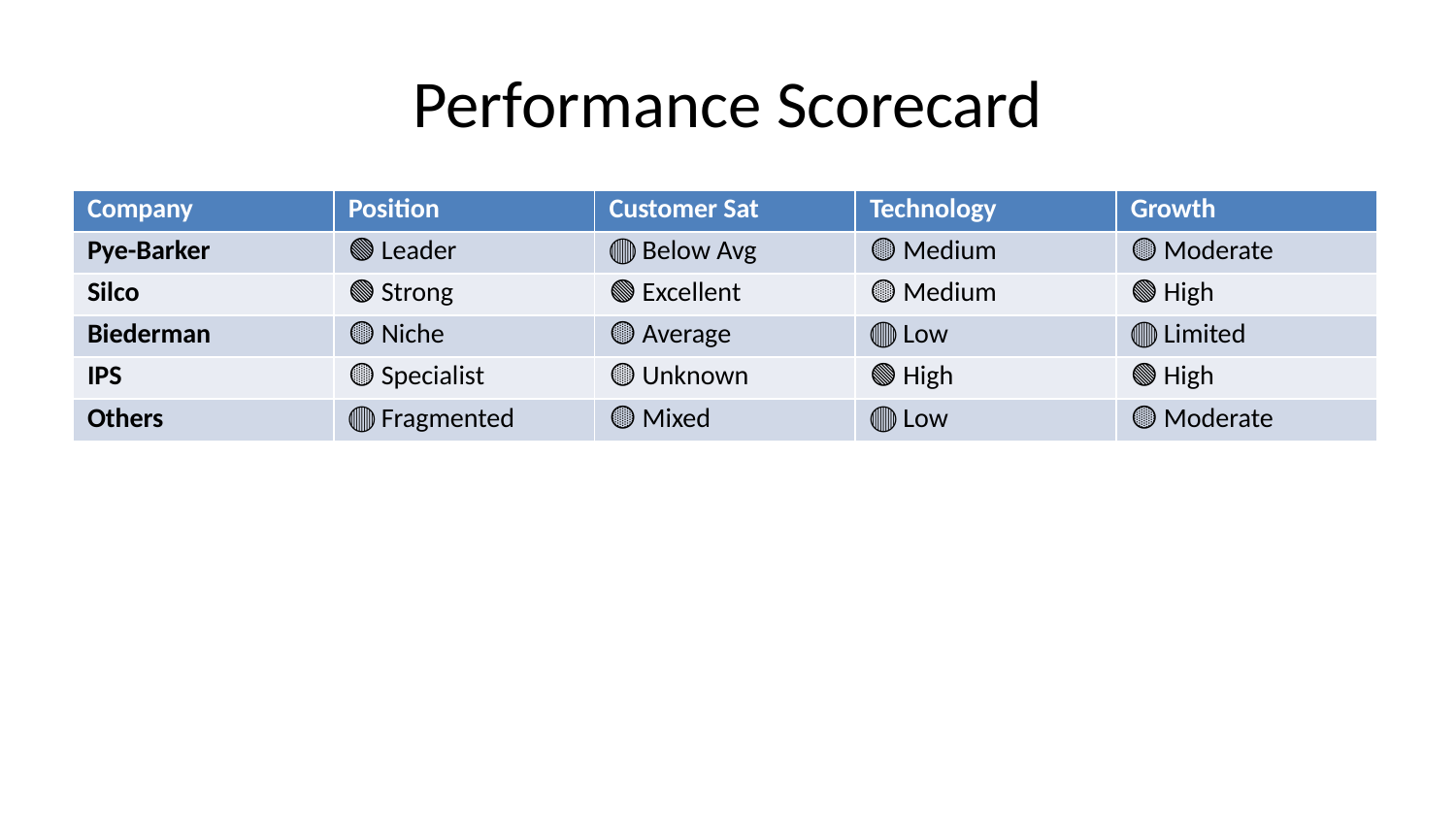

# Performance Scorecard
| Company | Position | Customer Sat | Technology | Growth |
| --- | --- | --- | --- | --- |
| Pye-Barker | 🟢 Leader | 🔴 Below Avg | 🟡 Medium | 🟡 Moderate |
| Silco | 🟢 Strong | 🟢 Excellent | 🟡 Medium | 🟢 High |
| Biederman | 🟡 Niche | 🟡 Average | 🔴 Low | 🔴 Limited |
| IPS | 🟡 Specialist | 🟡 Unknown | 🟢 High | 🟢 High |
| Others | 🔴 Fragmented | 🟡 Mixed | 🔴 Low | 🟡 Moderate |